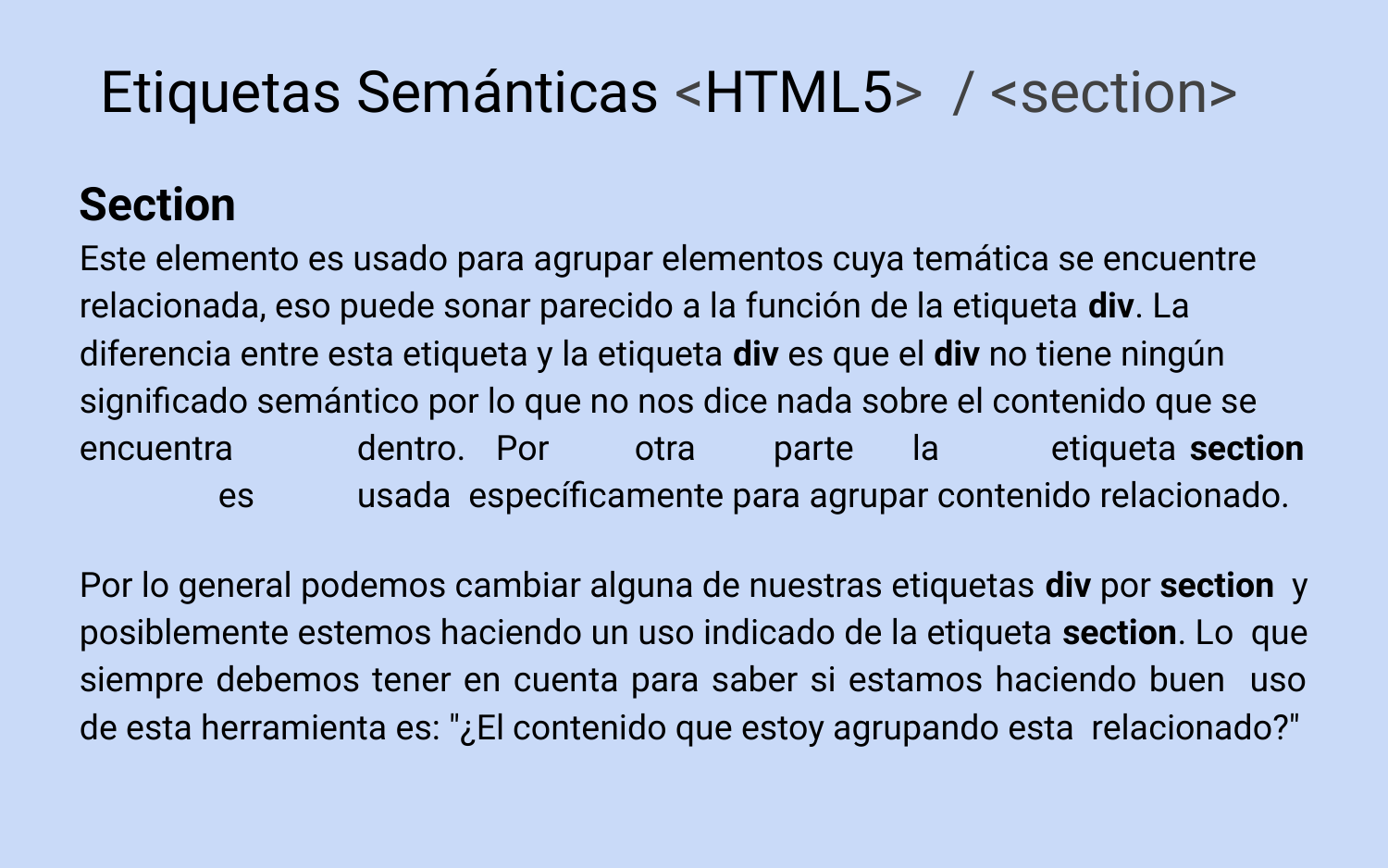

Etiquetas Semánticas <HTML5>  / <section>
Section
Este elemento es usado para agrupar elementos cuya temática se encuentre  relacionada, eso puede sonar parecido a la función de la etiqueta div. La  diferencia entre esta etiqueta y la etiqueta div es que el div no tiene ningún  significado semántico por lo que no nos dice nada sobre el contenido que se  encuentra	dentro.	Por	otra	parte	la	etiqueta	section	es	usada  específicamente para agrupar contenido relacionado.

Por lo general podemos cambiar alguna de nuestras etiquetas div por section  y posiblemente estemos haciendo un uso indicado de la etiqueta section. Lo  que siempre debemos tener en cuenta para saber si estamos haciendo buen  uso de esta herramienta es: "¿El contenido que estoy agrupando esta  relacionado?"